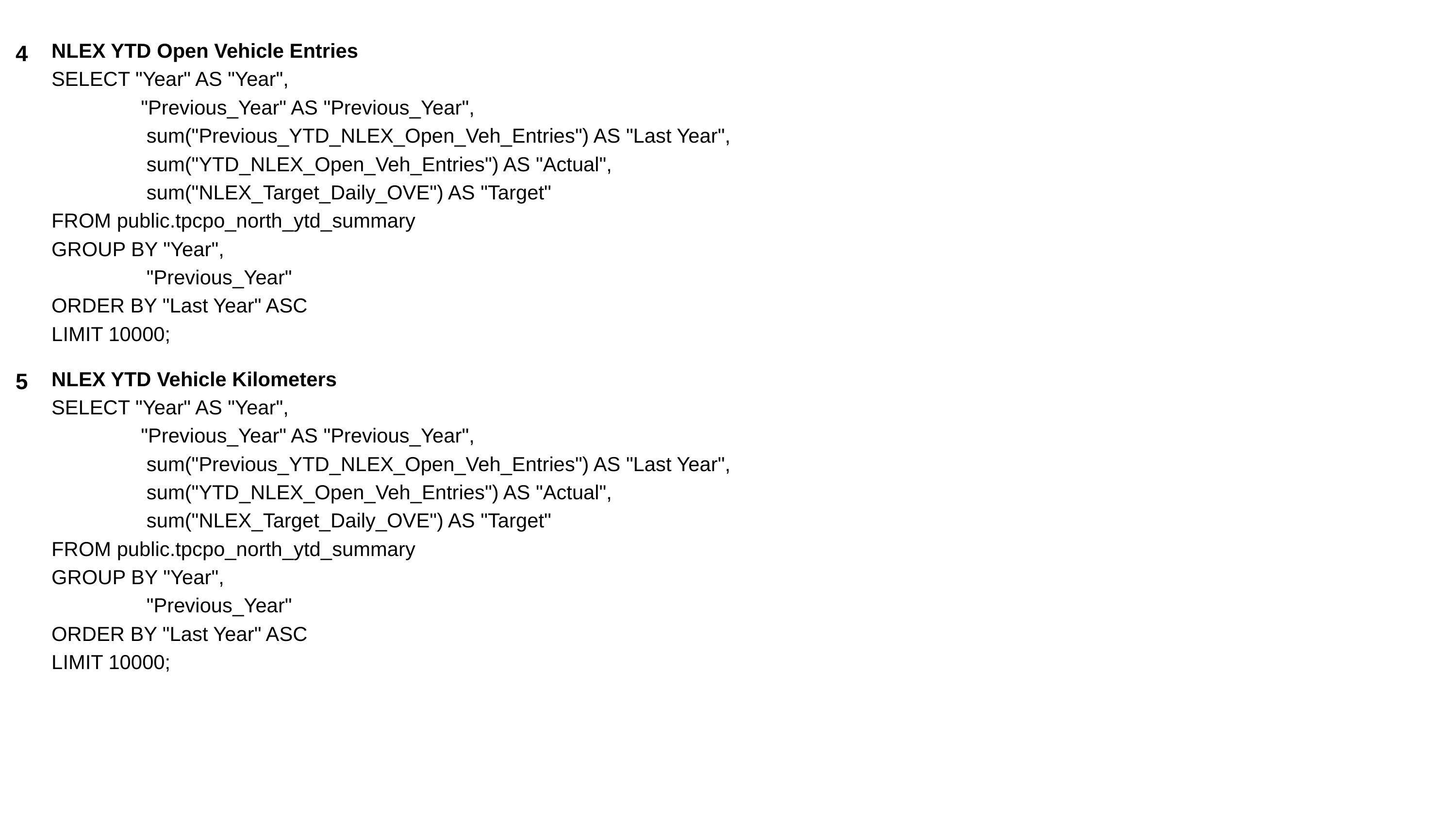

NLEX YTD Open Vehicle Entries
SELECT "Year" AS "Year",
                "Previous_Year" AS "Previous_Year",
                 sum("Previous_YTD_NLEX_Open_Veh_Entries") AS "Last Year",
                 sum("YTD_NLEX_Open_Veh_Entries") AS "Actual",
                 sum("NLEX_Target_Daily_OVE") AS "Target"
FROM public.tpcpo_north_ytd_summary
GROUP BY "Year",
                 "Previous_Year"
ORDER BY "Last Year" ASC
LIMIT 10000;
4
NLEX YTD Vehicle Kilometers
SELECT "Year" AS "Year",
                "Previous_Year" AS "Previous_Year",
                 sum("Previous_YTD_NLEX_Open_Veh_Entries") AS "Last Year",
                 sum("YTD_NLEX_Open_Veh_Entries") AS "Actual",
                 sum("NLEX_Target_Daily_OVE") AS "Target"
FROM public.tpcpo_north_ytd_summary
GROUP BY "Year",
                 "Previous_Year"
ORDER BY "Last Year" ASC
LIMIT 10000;
5